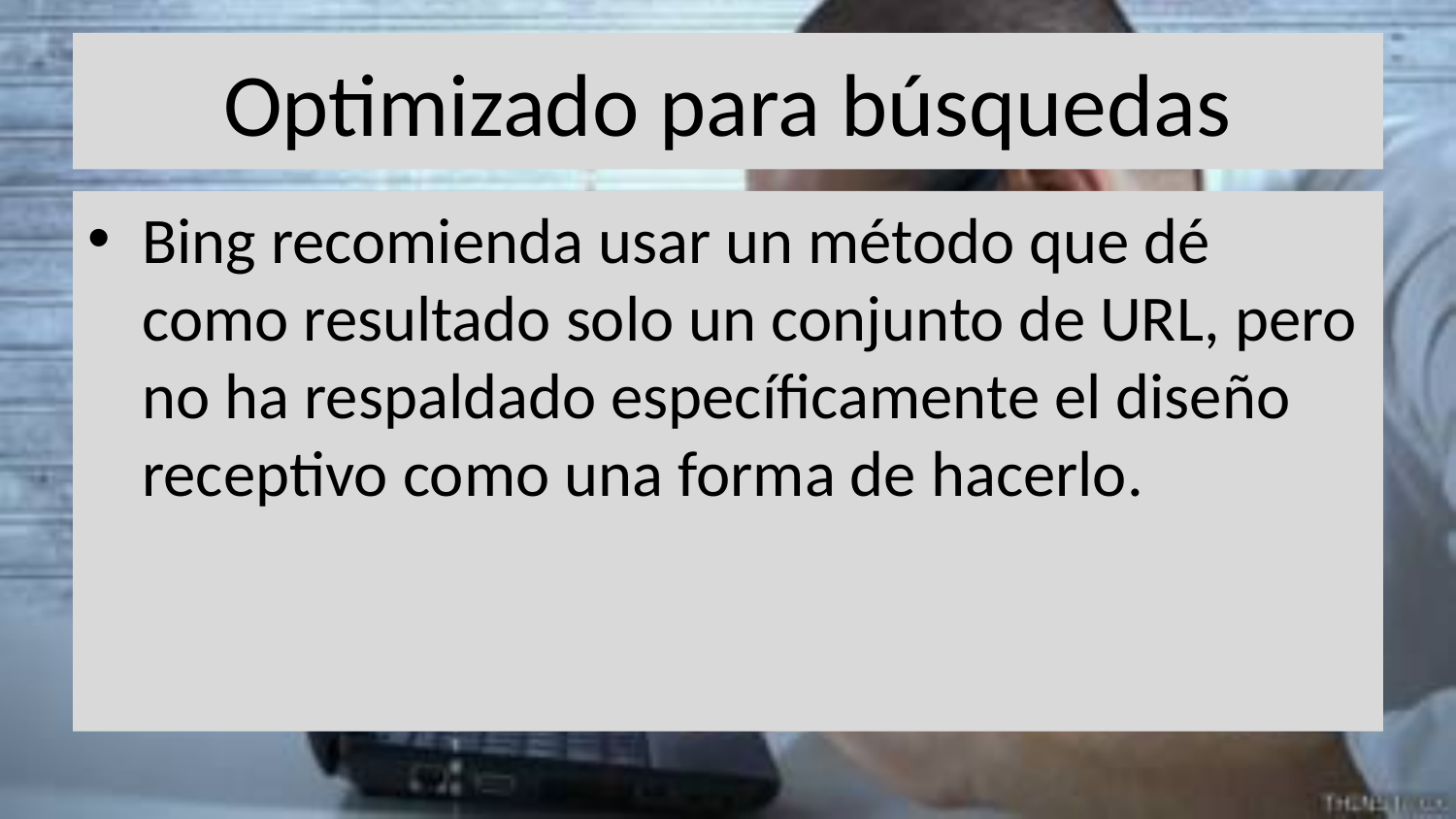

# Optimizado para búsquedas
Bing recomienda usar un método que dé como resultado solo un conjunto de URL, pero no ha respaldado específicamente el diseño receptivo como una forma de hacerlo.